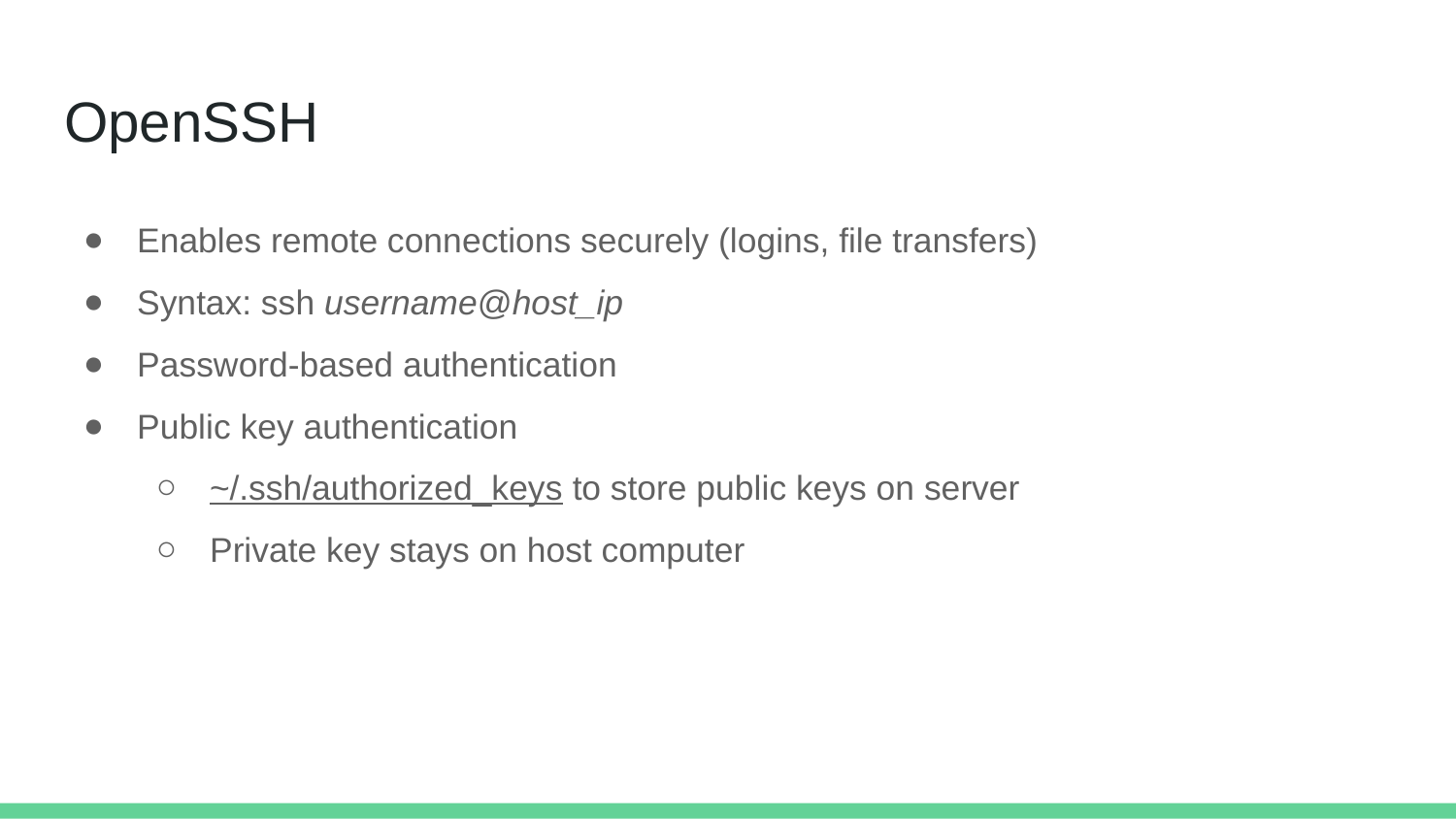

# OpenSSH
Enables remote connections securely (logins, file transfers)
Syntax: ssh username@host_ip
Password-based authentication
Public key authentication
~/.ssh/authorized_keys to store public keys on server
Private key stays on host computer